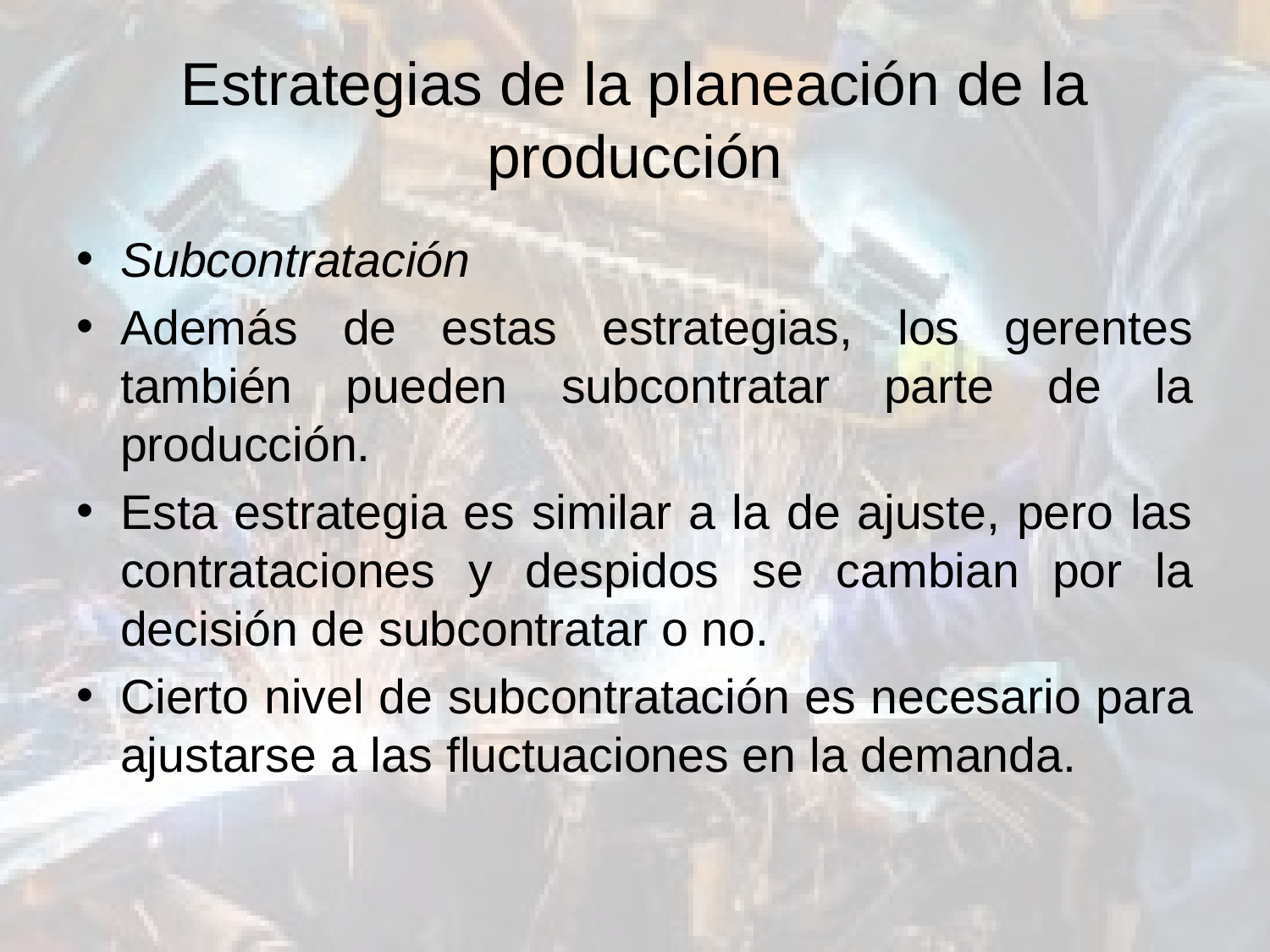

# Estrategias de la planeación de la producción
Subcontratación
Además de estas estrategias, los gerentes también pueden subcontratar parte de la producción.
Esta estrategia es similar a la de ajuste, pero las contrataciones y despidos se cambian por la decisión de subcontratar o no.
Cierto nivel de subcontratación es necesario para ajustarse a las fluctuaciones en la demanda.